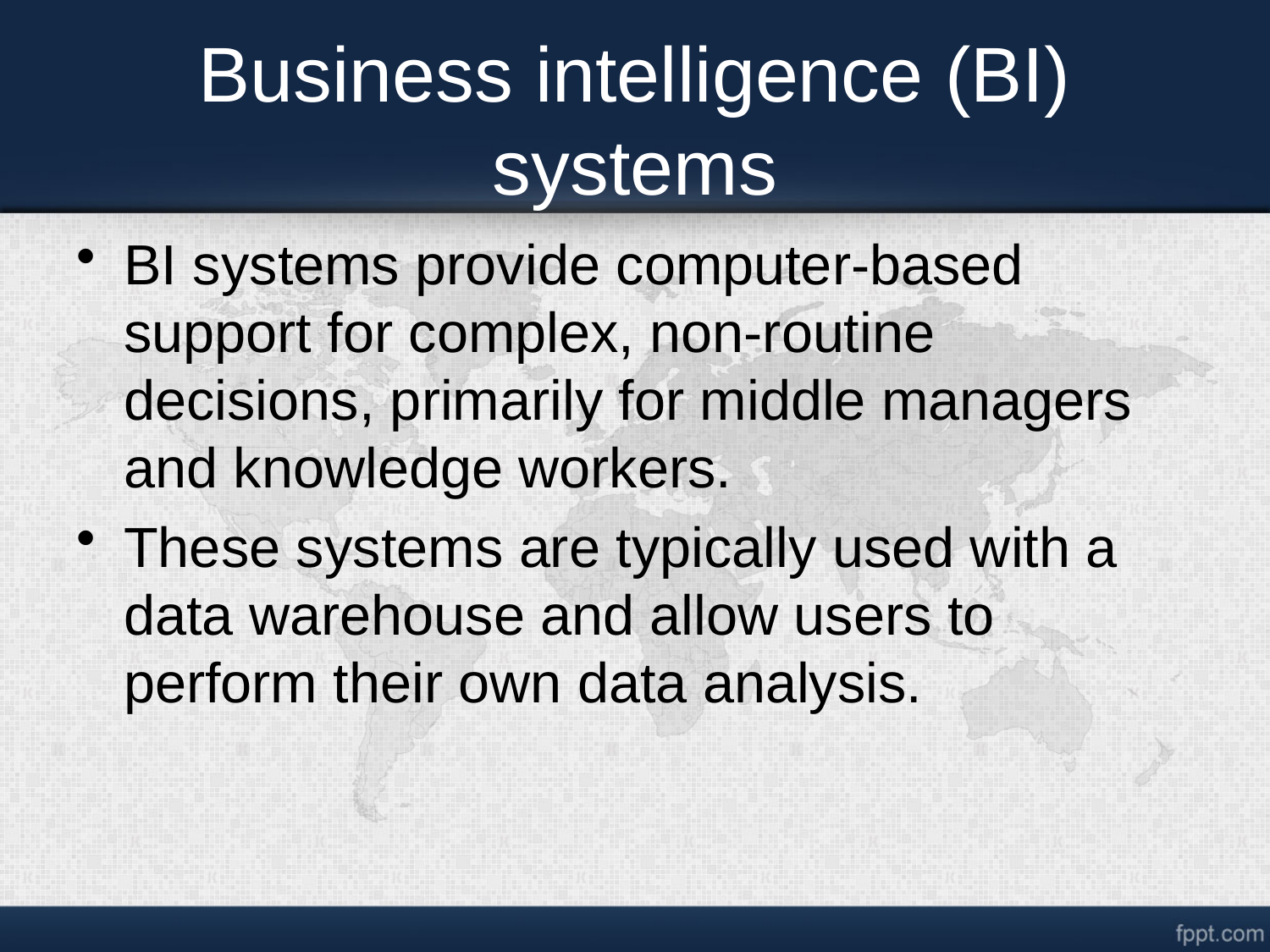

# Business intelligence (BI) systems
BI systems provide computer-based support for complex, non-routine decisions, primarily for middle managers and knowledge workers.
These systems are typically used with a data warehouse and allow users to perform their own data analysis.